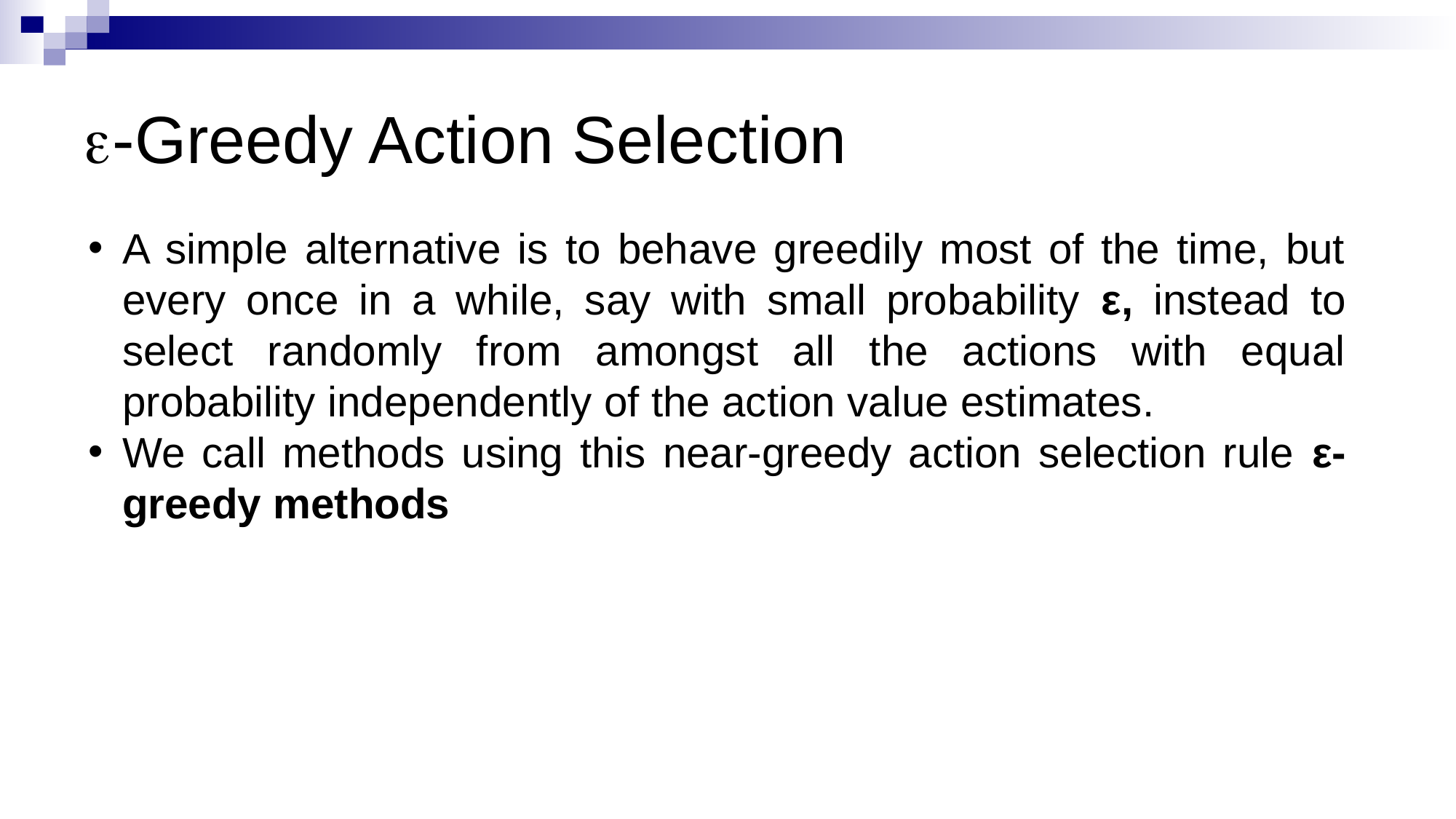

# ε-Greedy Action Selection
A simple alternative is to behave greedily most of the time, but every once in a while, say with small probability ε, instead to select randomly from amongst all the actions with equal probability independently of the action value estimates.
We call methods using this near-greedy action selection rule ε-greedy methods